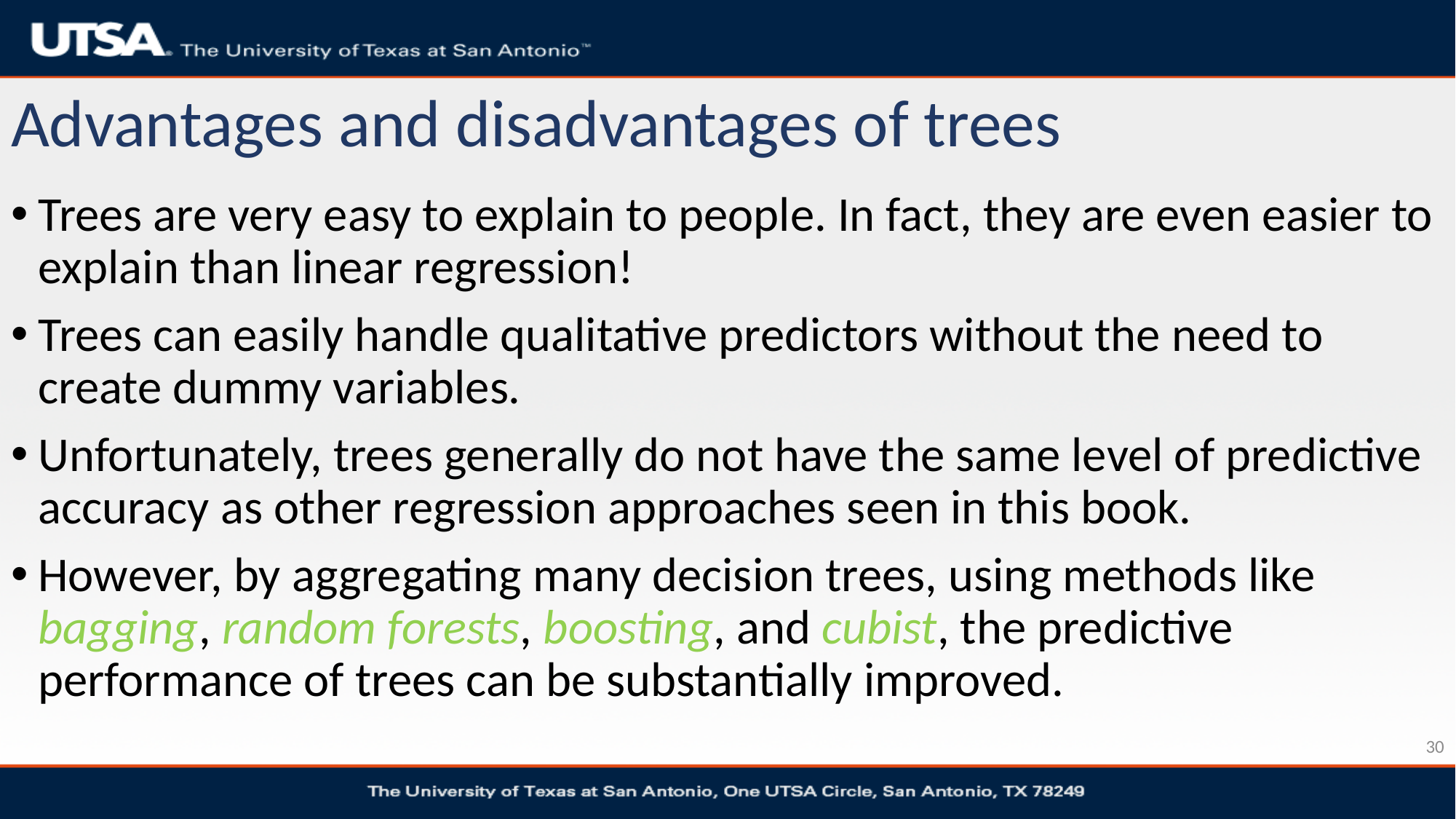

# Advantages and disadvantages of trees
Trees are very easy to explain to people. In fact, they are even easier to explain than linear regression!
Trees can easily handle qualitative predictors without the need to create dummy variables.
Unfortunately, trees generally do not have the same level of predictive accuracy as other regression approaches seen in this book.
However, by aggregating many decision trees, using methods like bagging, random forests, boosting, and cubist, the predictive performance of trees can be substantially improved.
30